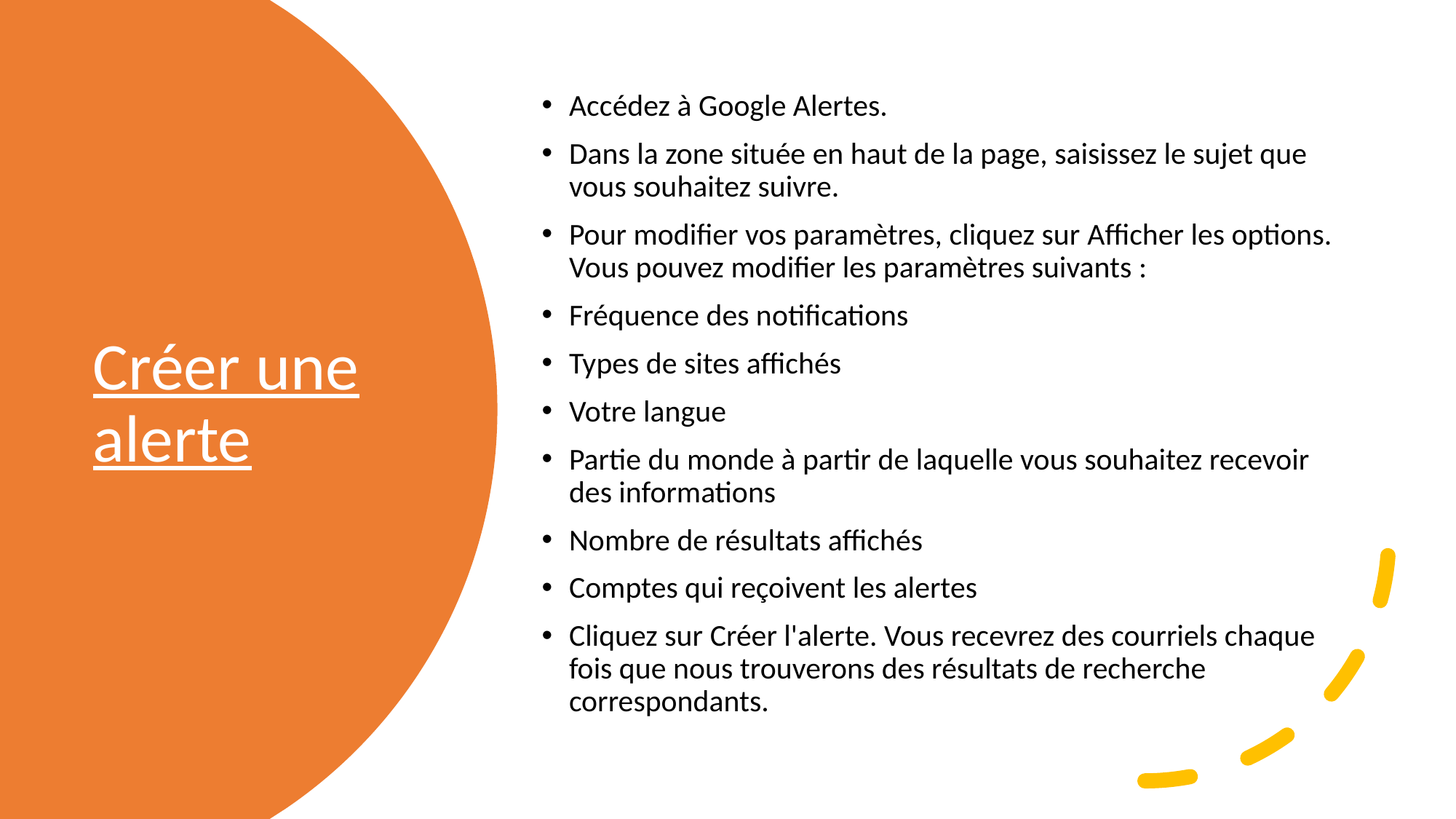

Accédez à Google Alertes.
Dans la zone située en haut de la page, saisissez le sujet que vous souhaitez suivre.
Pour modifier vos paramètres, cliquez sur Afficher les options. Vous pouvez modifier les paramètres suivants :
Fréquence des notifications
Types de sites affichés
Votre langue
Partie du monde à partir de laquelle vous souhaitez recevoir des informations
Nombre de résultats affichés
Comptes qui reçoivent les alertes
Cliquez sur Créer l'alerte. Vous recevrez des courriels chaque fois que nous trouverons des résultats de recherche correspondants.
# Créer une alerte